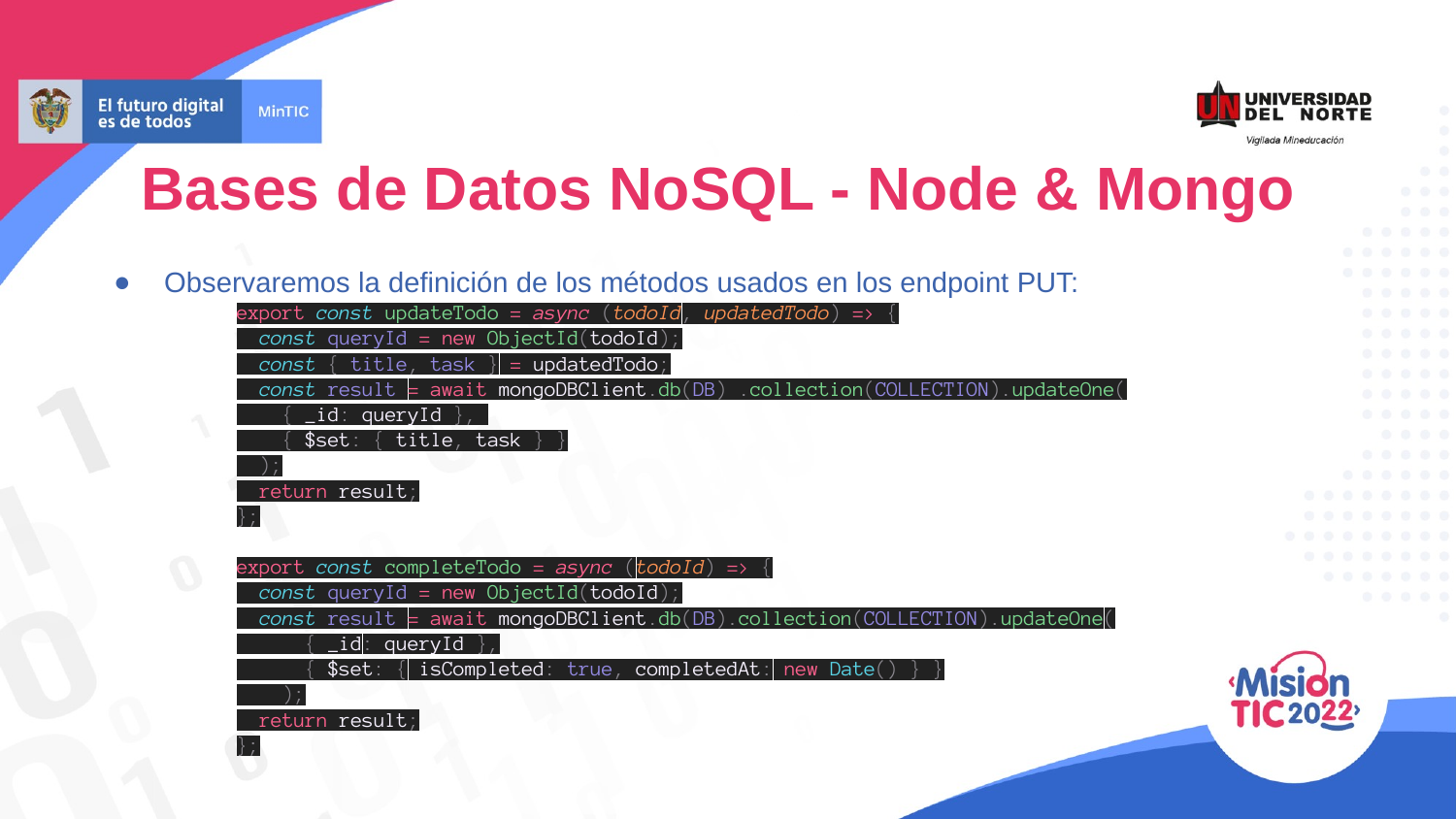

Bases de Datos NoSQL - Node & Mongo
Observaremos la definición de los métodos usados en los endpoint PUT:
export const updateTodo = async (todoId, updatedTodo) => {
  const queryId = new ObjectId(todoId);
  const { title, task } = updatedTodo;
  const result = await mongoDBClient.db(DB) .collection(COLLECTION).updateOne(
    { _id: queryId },
    { $set: { title, task } }
  );
  return result;
};

export const completeTodo = async (todoId) => {
  const queryId = new ObjectId(todoId);
  const result = await mongoDBClient.db(DB).collection(COLLECTION).updateOne(
      { _id: queryId },
      { $set: { isCompleted: true, completedAt: new Date() } }
    );
  return result;
};